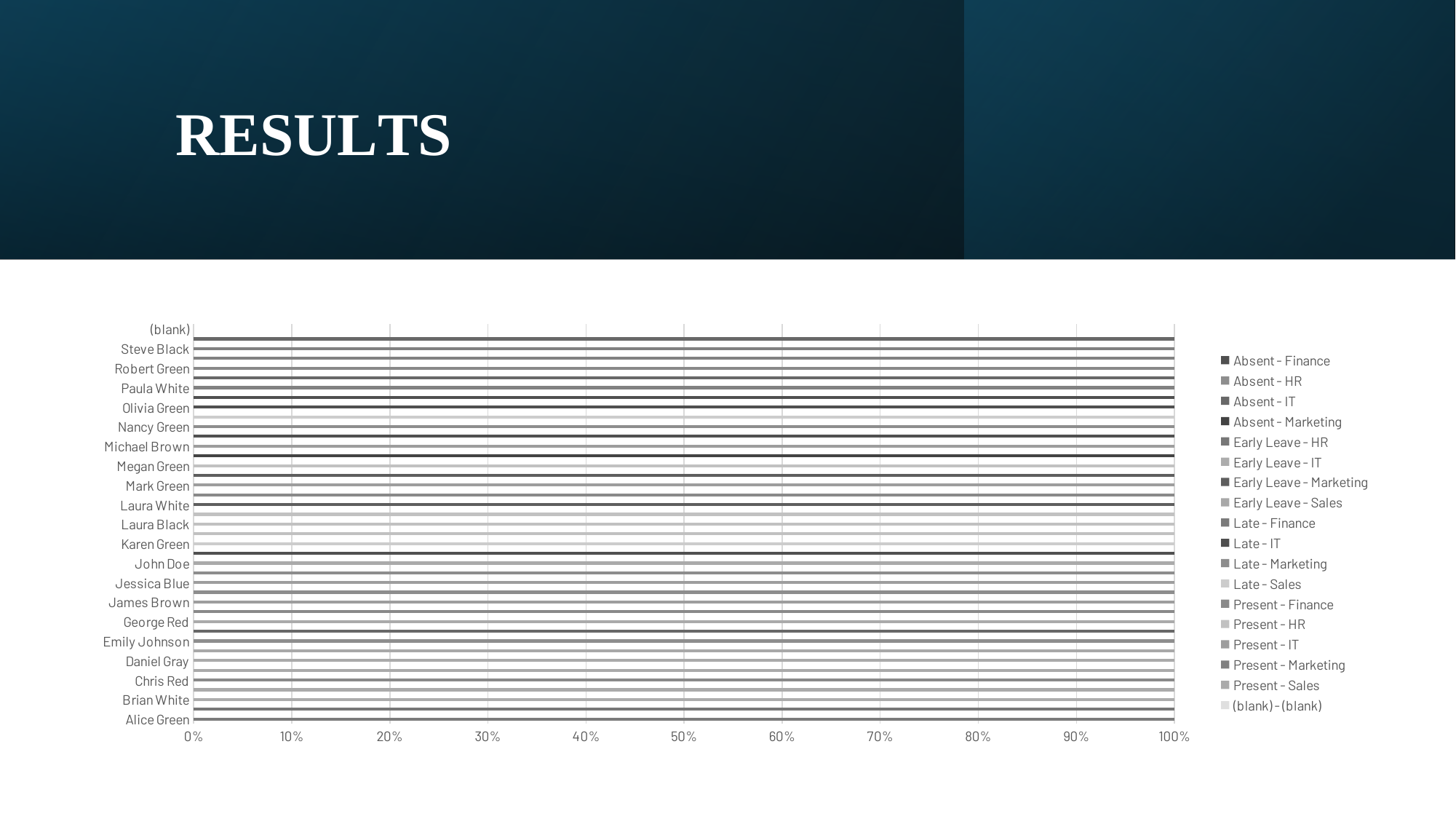

# RESULTS

### Chart

| Category | Absent - Finance | Absent - HR | Absent - IT | Absent - Marketing | Early Leave - HR | Early Leave - IT | Early Leave - Marketing | Early Leave - Sales | Late - Finance | Late - IT | Late - Marketing | Late - Sales | Present - Finance | Present - HR | Present - IT | Present - Marketing | Present - Sales | (blank) - (blank) |
|---|---|---|---|---|---|---|---|---|---|---|---|---|---|---|---|---|---|---|
| Alice Green | None | None | None | None | None | None | None | None | 1.0 | None | None | None | None | None | None | None | None | None |
| Brian Black | None | None | None | None | 1.0 | None | None | None | None | None | None | None | None | None | None | None | None | None |
| Brian White | None | None | None | None | None | 1.0 | None | None | None | None | None | None | None | None | None | None | None | None |
| Chris Green | None | None | None | None | None | None | None | None | None | None | None | None | None | None | None | None | 1.0 | None |
| Chris Red | None | None | None | None | None | None | None | None | None | None | None | None | 1.0 | None | None | None | None | None |
| Daniel Blue | None | None | None | None | None | None | None | None | None | None | None | None | None | None | None | None | 1.0 | None |
| Daniel Gray | None | None | None | None | None | None | None | None | None | None | None | None | None | None | None | None | 1.0 | None |
| David White | None | None | None | None | None | None | None | 1.0 | None | None | None | None | None | None | None | None | None | None |
| Emily Johnson | None | 1.0 | None | None | None | None | None | None | None | None | None | None | None | None | None | None | None | None |
| Emily Red | None | None | 1.0 | None | None | None | None | None | None | None | None | None | None | None | None | None | None | None |
| George Red | None | None | None | None | None | None | None | None | None | None | None | None | None | None | None | None | 1.0 | None |
| George White | None | None | None | None | None | None | None | None | None | None | None | None | 1.0 | None | None | None | None | None |
| James Brown | None | None | None | None | None | None | None | None | None | None | None | None | None | None | 1.0 | None | None | None |
| Jane Smith | None | None | None | None | None | None | None | None | None | None | 1.0 | None | None | None | None | None | None | None |
| Jessica Blue | None | None | None | None | None | None | None | None | None | None | None | None | None | None | 1.0 | None | None | None |
| Jessica Brown | None | None | None | None | None | None | None | None | None | None | 1.0 | None | None | None | None | None | None | None |
| John Doe | None | None | None | None | None | None | None | None | None | None | None | None | None | None | None | None | 1.0 | None |
| Karen Black | 1.0 | None | None | None | None | None | None | None | None | None | None | None | None | None | None | None | None | None |
| Karen Green | None | None | None | None | None | None | None | None | None | None | None | 1.0 | None | None | None | None | None | None |
| Kevin Black | None | None | None | None | None | None | None | None | None | None | None | None | None | 1.0 | None | None | None | None |
| Laura Black | None | None | None | None | None | None | None | None | None | None | None | None | None | 1.0 | None | None | None | None |
| Laura Red | None | None | None | None | None | None | None | None | None | None | None | None | None | 1.0 | None | None | None | None |
| Laura White | None | None | None | None | None | None | 1.0 | None | None | None | None | None | None | None | None | None | None | None |
| Linda Green | None | None | None | None | None | None | None | None | None | None | None | None | 1.0 | None | None | None | None | None |
| Mark Green | None | None | None | None | None | None | None | None | None | None | None | None | None | None | 1.0 | None | None | None |
| Mark White | None | None | None | None | None | None | 1.0 | None | None | None | None | None | None | None | None | None | None | None |
| Megan Green | None | None | None | None | None | None | None | None | None | None | None | None | None | 1.0 | None | None | None | None |
| Megan White | None | None | None | 1.0 | None | None | None | None | None | None | None | None | None | None | None | None | None | None |
| Michael Brown | None | None | None | None | None | None | None | None | None | None | None | None | None | None | 1.0 | None | None | None |
| Nancy Blue | 1.0 | None | None | None | None | None | None | None | None | None | None | None | None | None | None | None | None | None |
| Nancy Green | None | 1.0 | None | None | None | None | None | None | None | None | None | None | None | None | None | None | None | None |
| Olivia Black | None | None | None | None | None | None | None | None | None | None | None | 1.0 | None | None | None | None | None | None |
| Olivia Green | None | None | None | None | None | None | None | None | None | 1.0 | None | None | None | None | None | None | None | None |
| Paula Brown | None | None | None | None | None | None | None | None | None | 1.0 | None | None | None | None | None | None | None | None |
| Paula White | None | None | None | None | None | None | None | None | None | None | None | None | None | None | None | 1.0 | None | None |
| Robert Blue | None | None | 1.0 | None | None | None | None | None | None | None | None | None | None | None | None | None | None | None |
| Robert Green | None | None | None | None | None | None | None | None | None | None | None | None | 1.0 | None | None | None | None | None |
| Sarah Black | None | None | None | None | None | None | None | None | None | None | None | None | None | None | None | 1.0 | None | None |
| Steve Black | None | None | None | None | None | None | None | None | None | None | None | None | None | None | None | 1.0 | None | None |
| Steve Brown | None | None | 1.0 | None | None | None | None | None | None | None | None | None | None | None | None | None | None | None |
| (blank) | None | None | None | None | None | None | None | None | None | None | None | None | None | None | None | None | None | None |